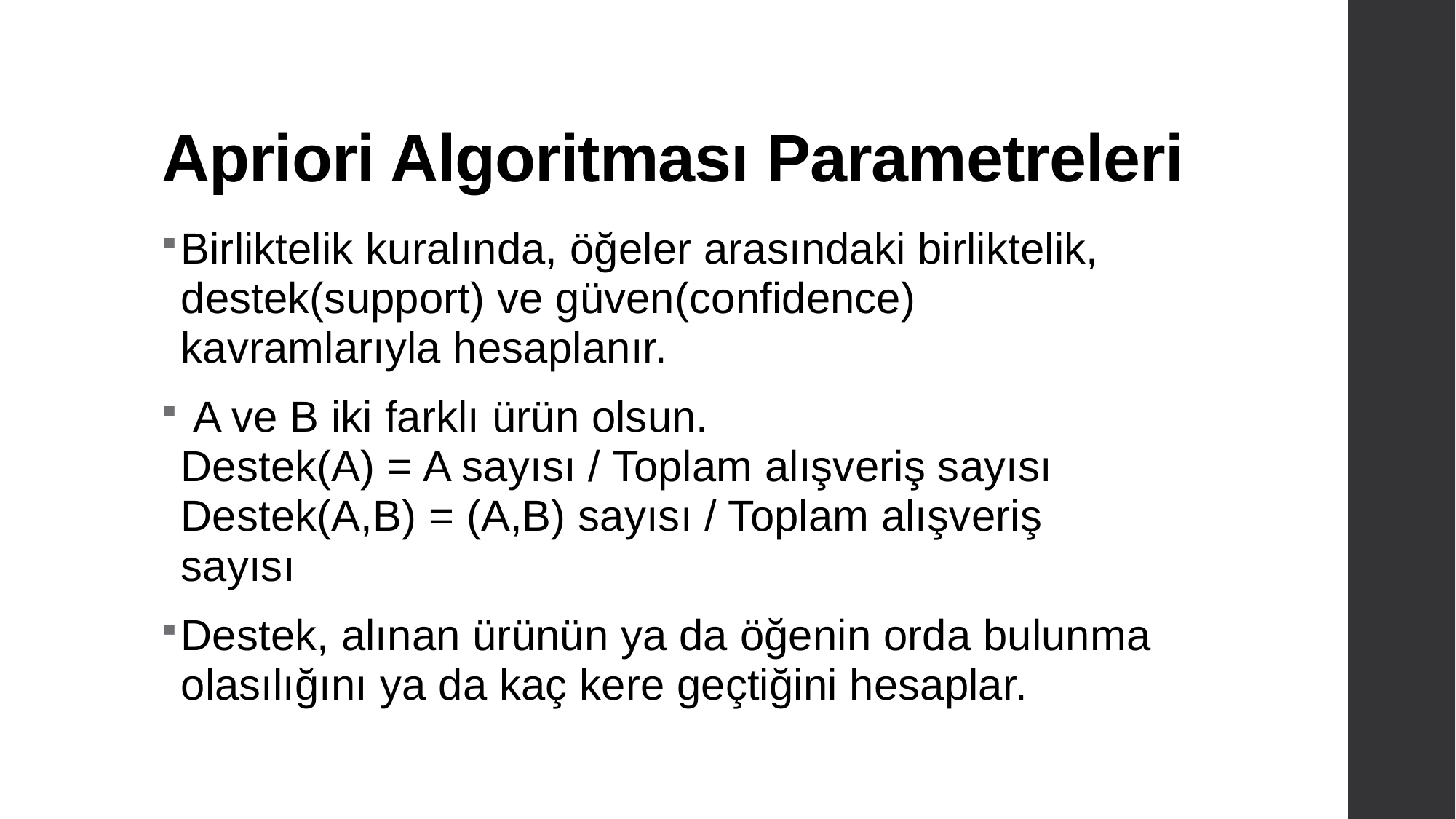

# Apriori Algoritması Parametreleri
Birliktelik kuralında, öğeler arasındaki birliktelik, destek(support) ve güven(confidence) kavramlarıyla hesaplanır.
 A ve B iki farklı ürün olsun.
Destek(A) = A sayısı / Toplam alışveriş sayısı
Destek(A,B) = (A,B) sayısı / Toplam alışveriş sayısı
Destek, alınan ürünün ya da öğenin orda bulunma olasılığını ya da kaç kere geçtiğini hesaplar.